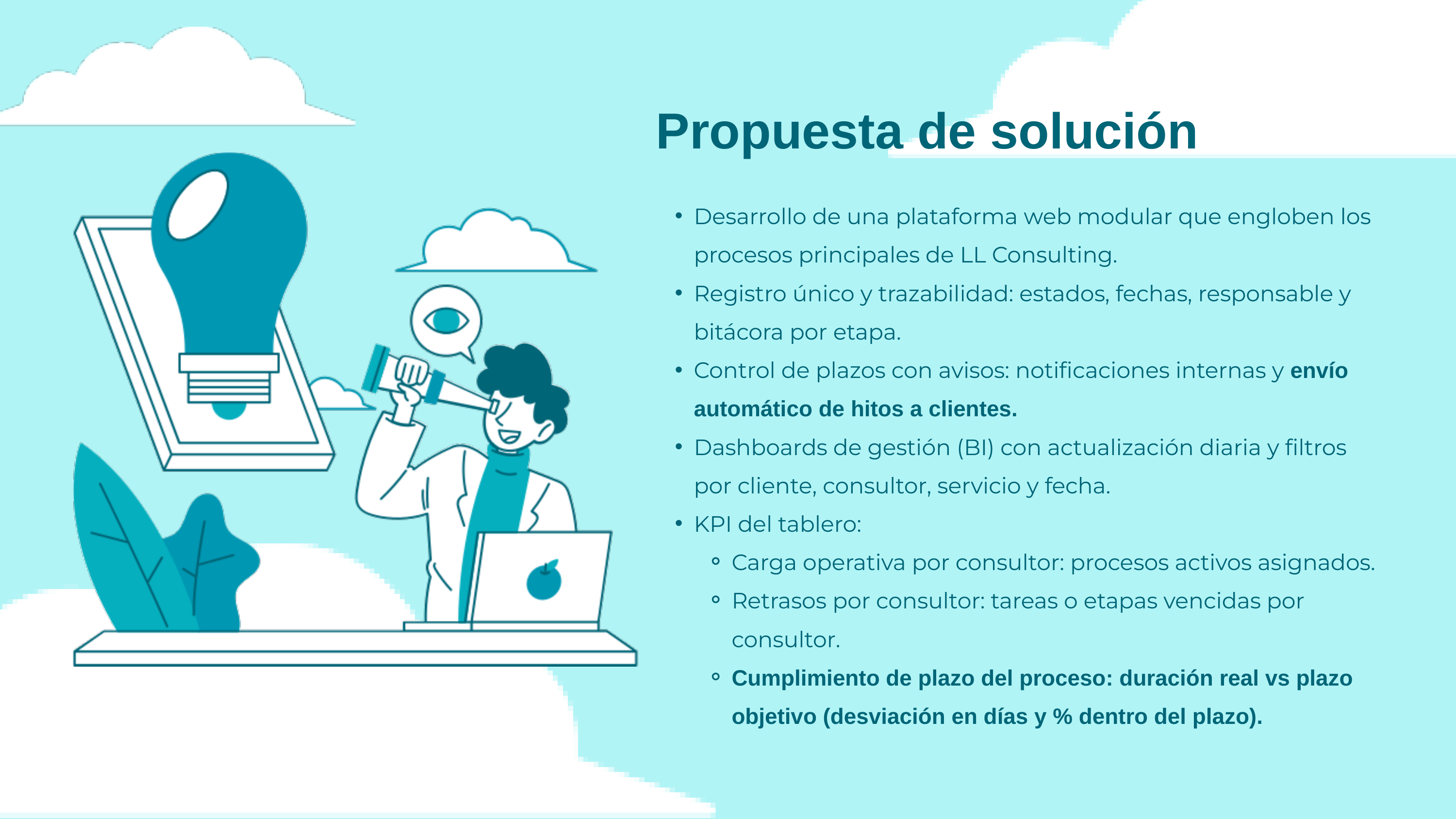

Propuesta de solución

Desarrollo de una plataforma web modular que engloben los procesos principales de LL Consulting.
Registro único y trazabilidad: estados, fechas, responsable y bitácora por etapa.
Control de plazos con avisos: notificaciones internas y envío automático de hitos a clientes.
Dashboards de gestión (BI) con actualización diaria y filtros por cliente, consultor, servicio y fecha.
KPI del tablero:
Carga operativa por consultor: procesos activos asignados.
Retrasos por consultor: tareas o etapas vencidas por consultor.
Cumplimiento de plazo del proceso: duración real vs plazo objetivo (desviación en días y % dentro del plazo).